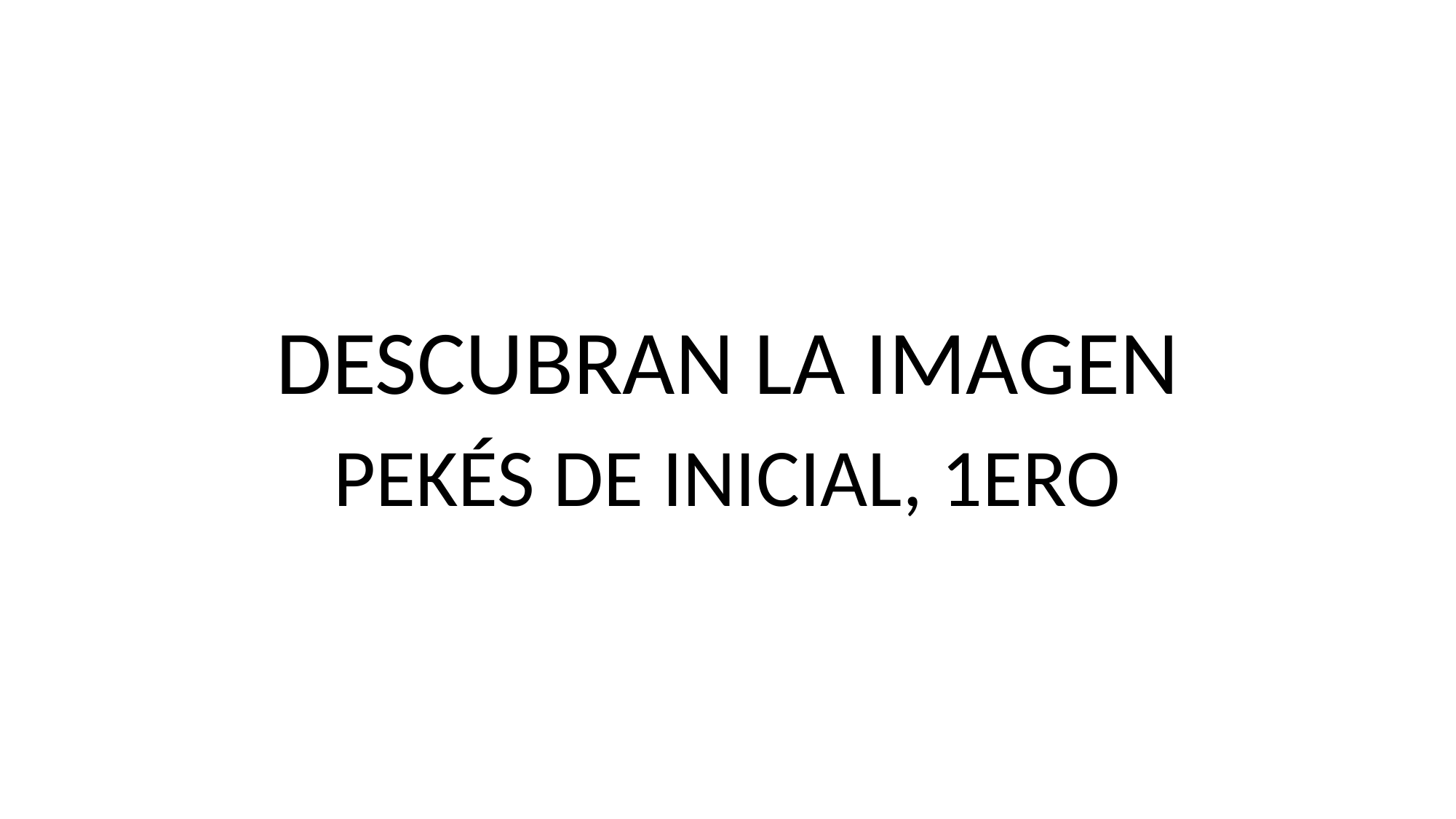

# DESCUBRAN LA IMAGEN
PEKÉS DE INICIAL, 1ERO